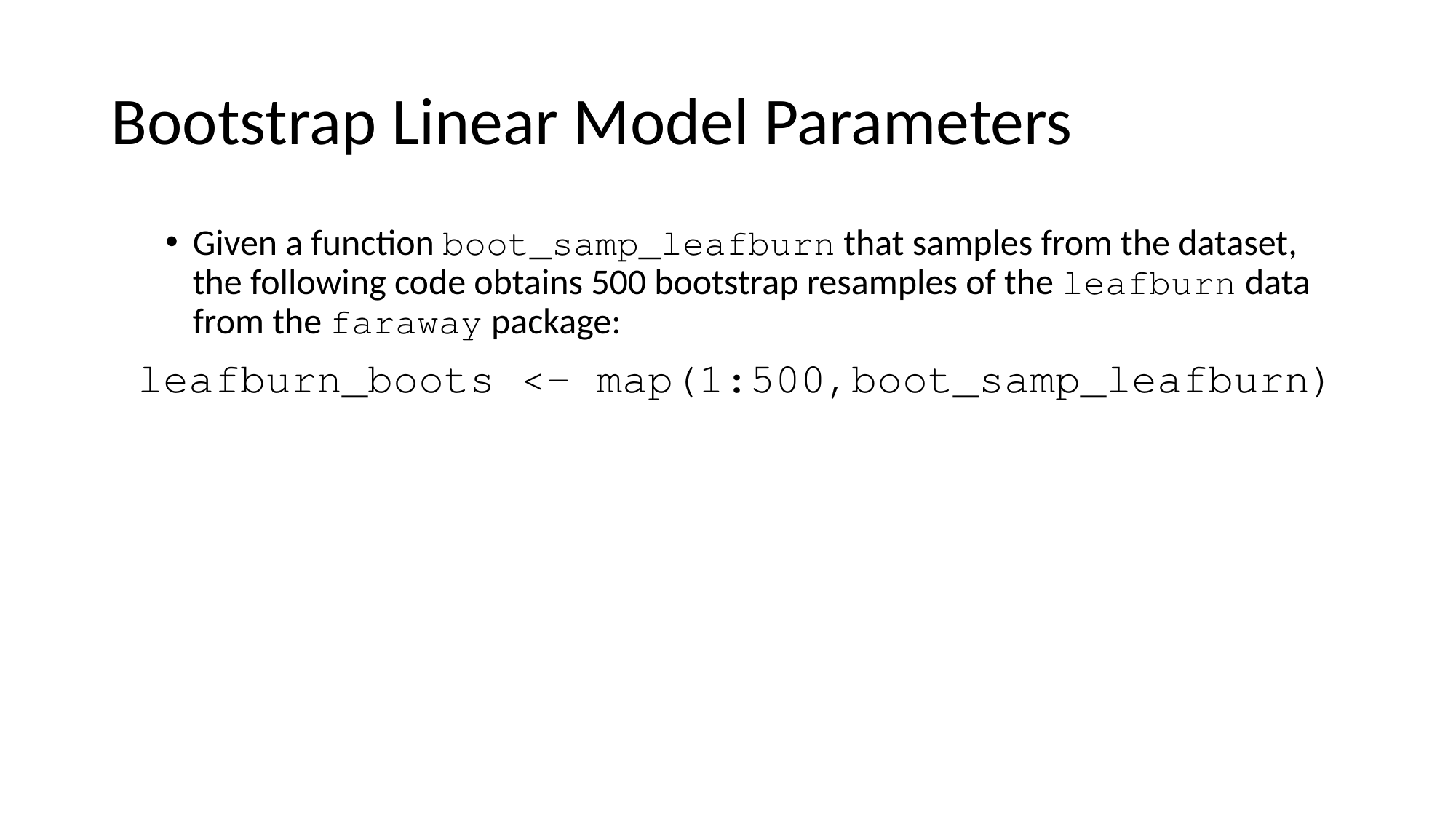

# Bootstrap Linear Model Parameters
Given a function boot_samp_leafburn that samples from the dataset, the following code obtains 500 bootstrap resamples of the leafburn data from the faraway package:
leafburn_boots <- map(1:500,boot_samp_leafburn)